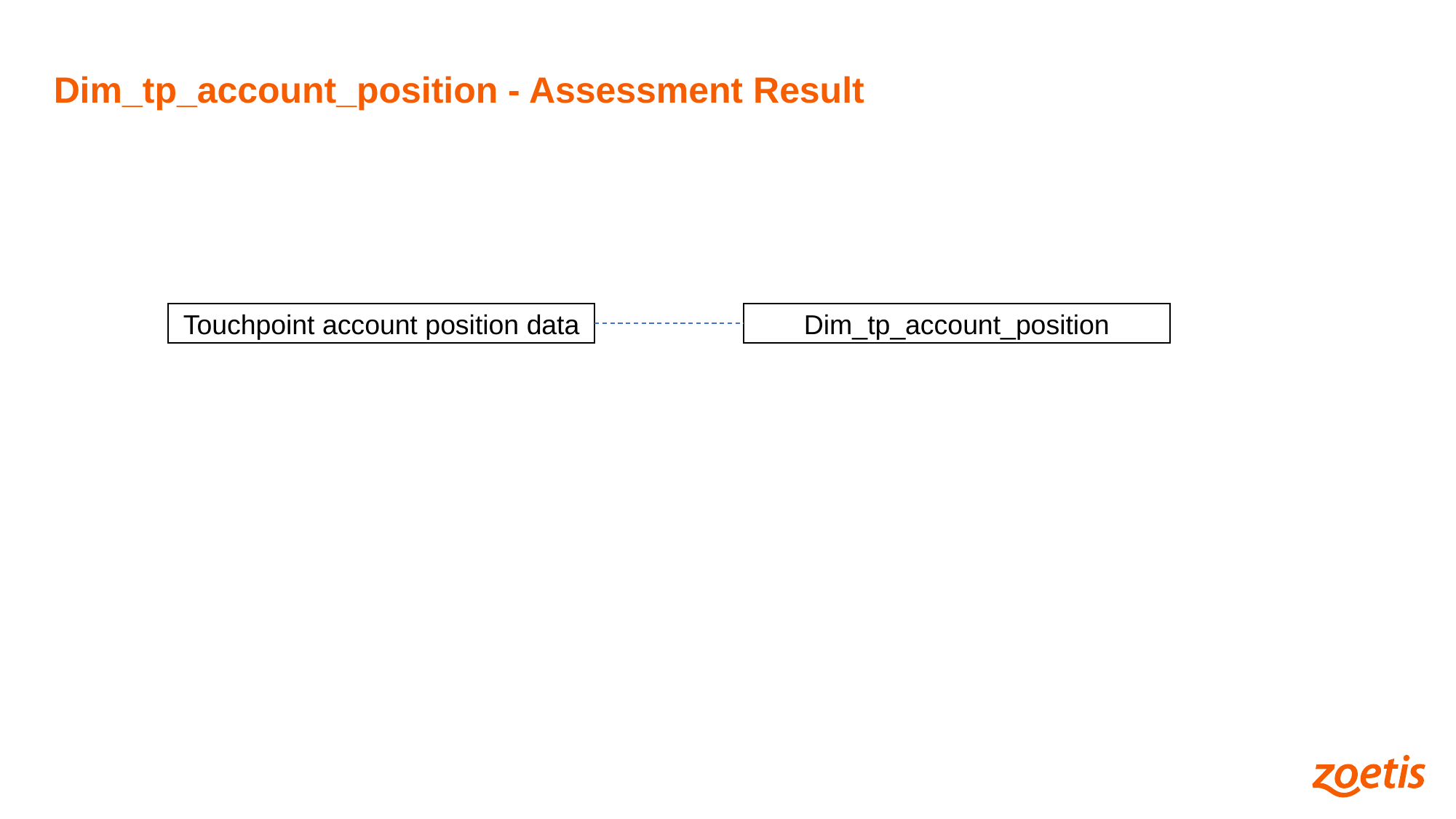

Dim_tp_account_position - Assessment Result
Touchpoint account position data
Dim_tp_account_position